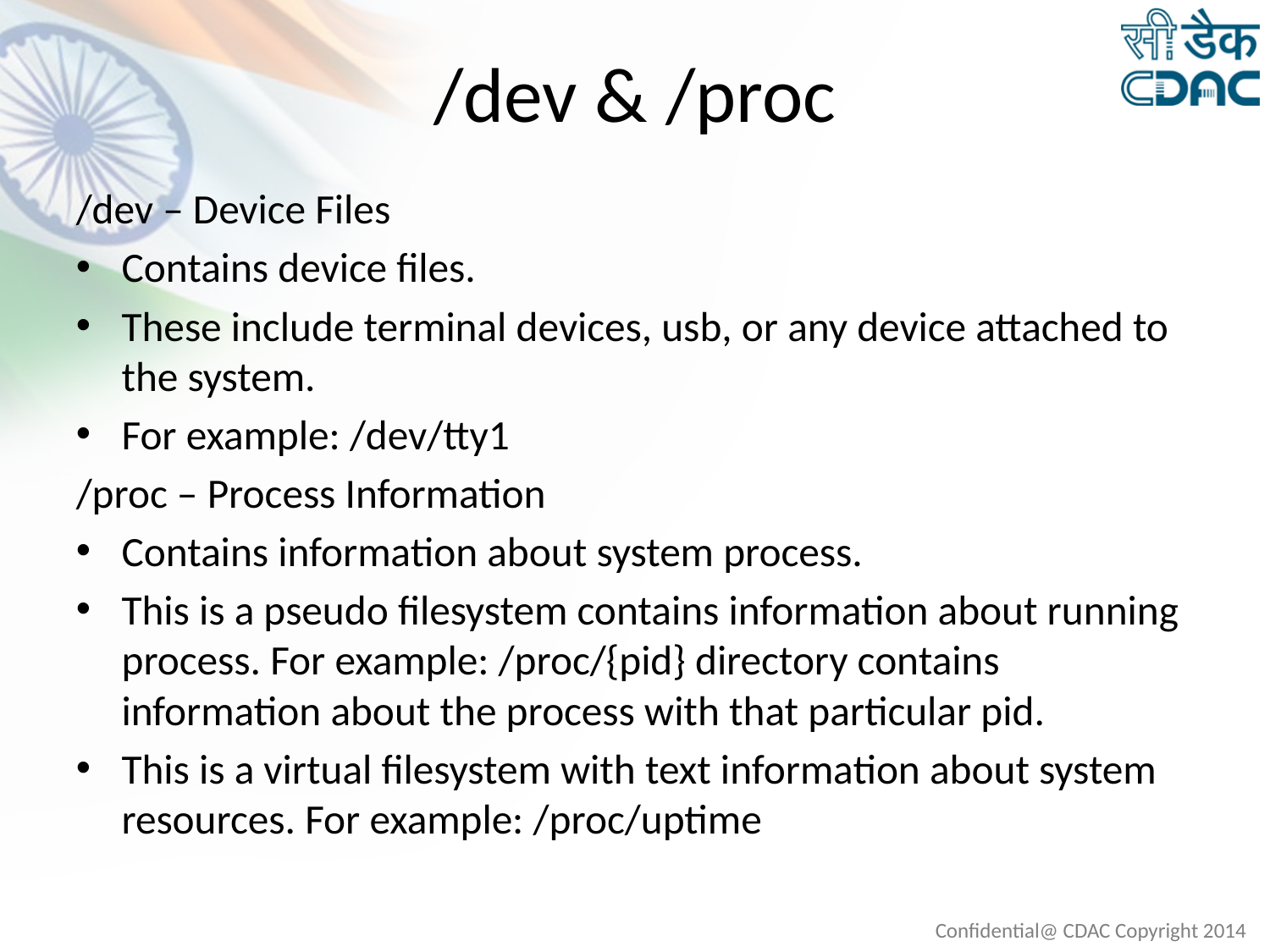

# /dev & /proc
/dev – Device Files
Contains device files.
These include terminal devices, usb, or any device attached to the system.
For example: /dev/tty1
/proc – Process Information
Contains information about system process.
This is a pseudo filesystem contains information about running process. For example: /proc/{pid} directory contains information about the process with that particular pid.
This is a virtual filesystem with text information about system resources. For example: /proc/uptime